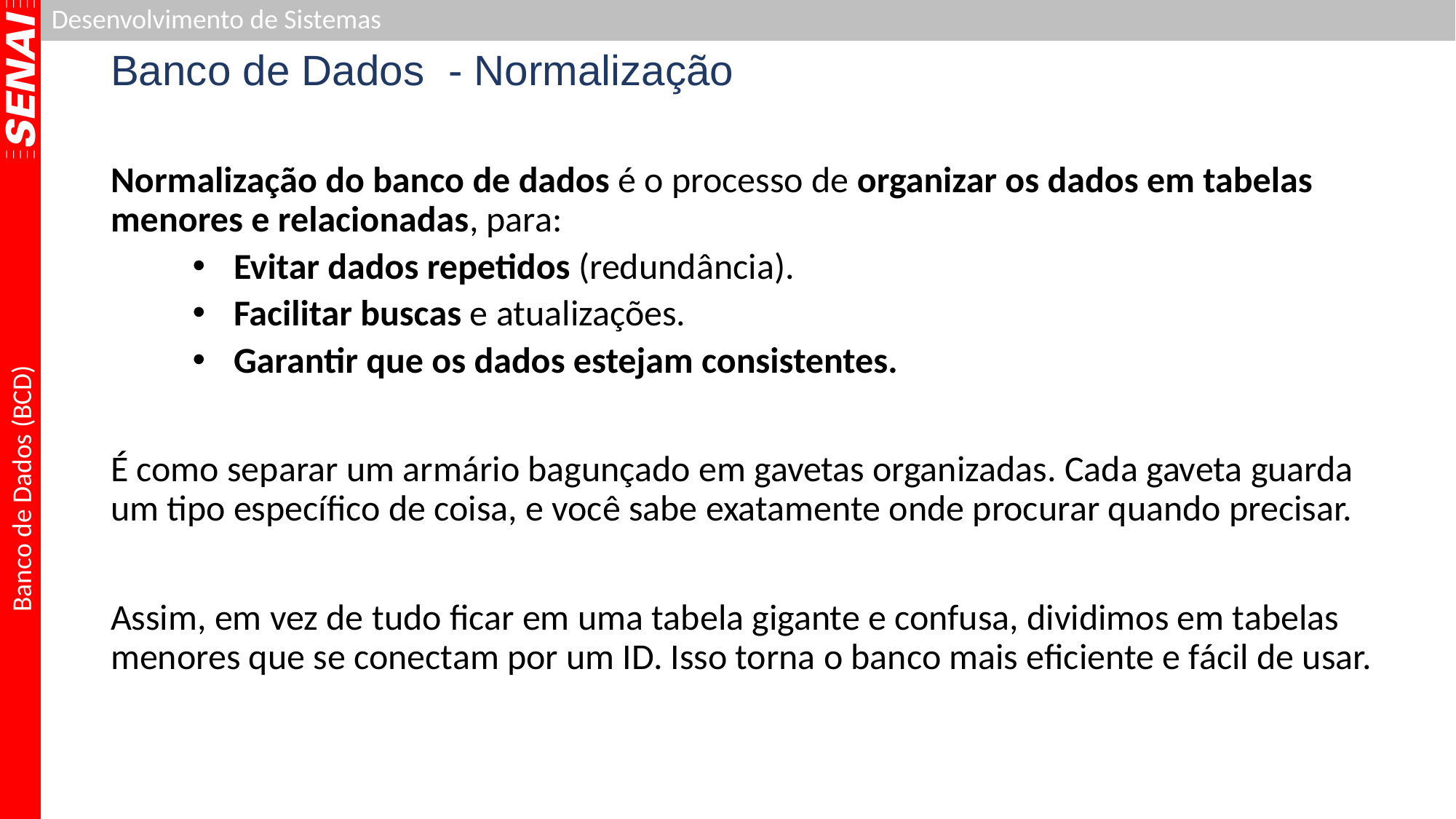

# Banco de Dados  - Normalização
Normalização do banco de dados é o processo de organizar os dados em tabelas menores e relacionadas, para:
Evitar dados repetidos (redundância).
Facilitar buscas e atualizações.
Garantir que os dados estejam consistentes.

É como separar um armário bagunçado em gavetas organizadas. Cada gaveta guarda um tipo específico de coisa, e você sabe exatamente onde procurar quando precisar.

Assim, em vez de tudo ficar em uma tabela gigante e confusa, dividimos em tabelas menores que se conectam por um ID. Isso torna o banco mais eficiente e fácil de usar.